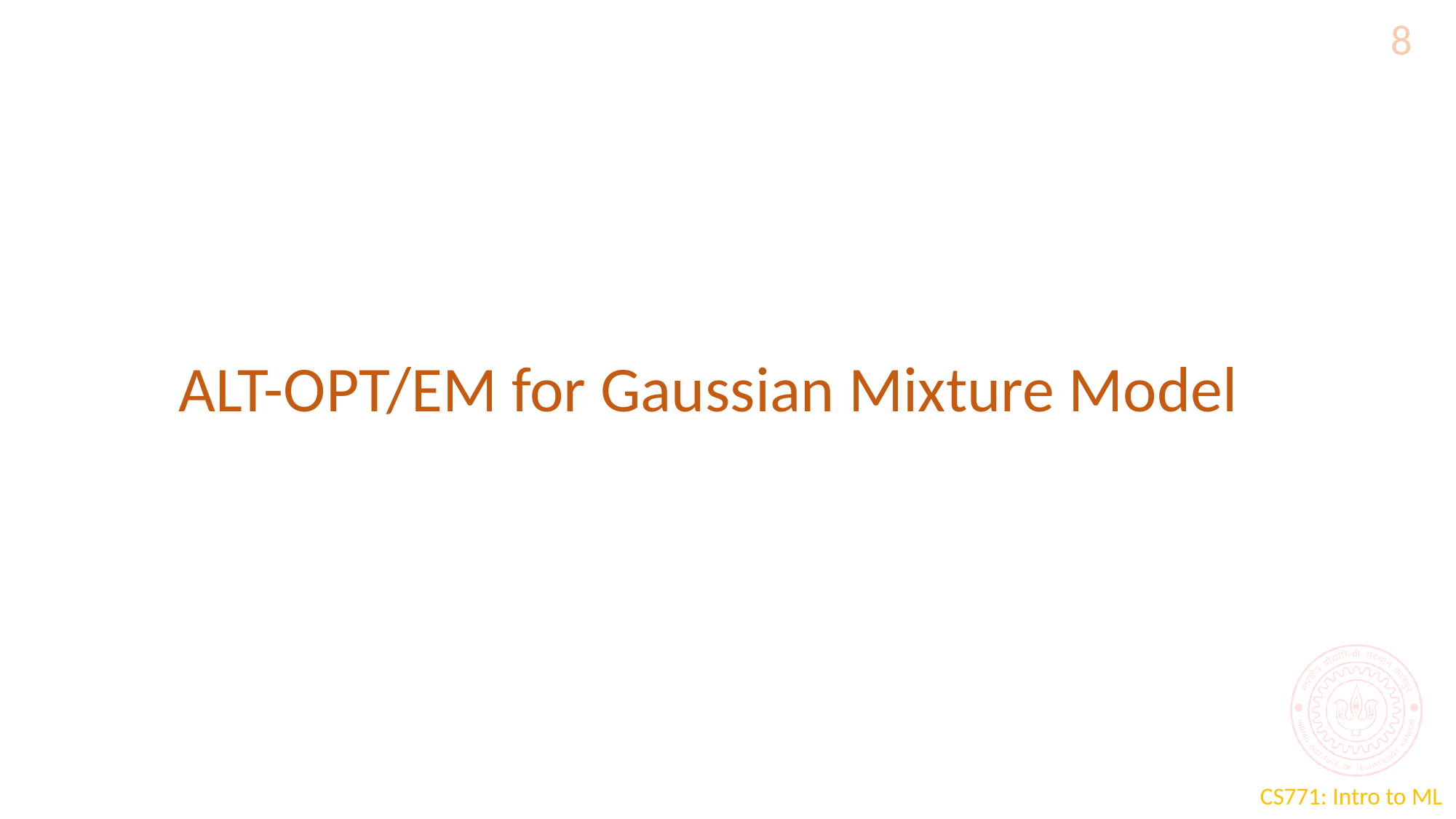

8
# ALT-OPT/EM for Gaussian Mixture Model